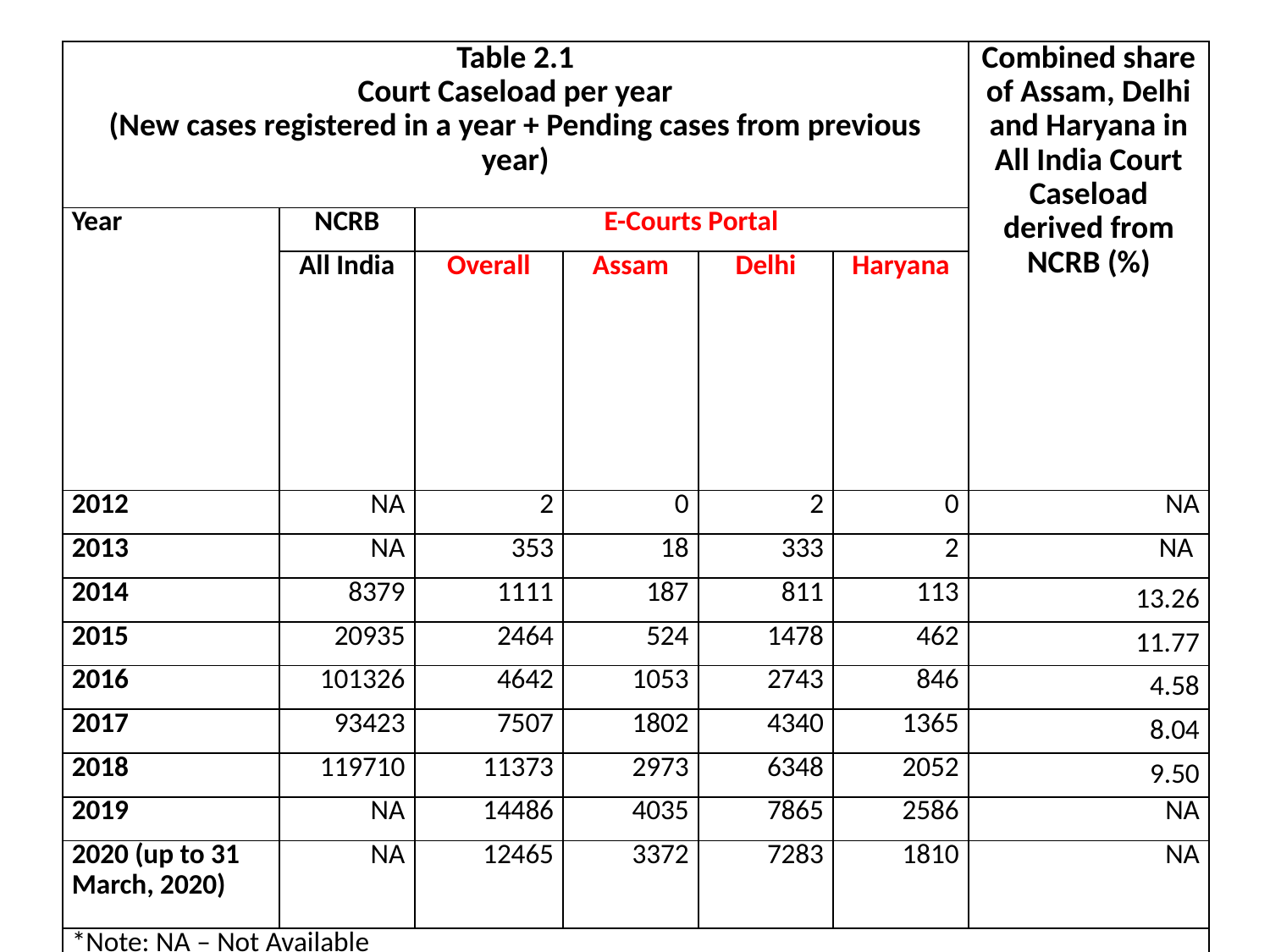

| Table 2.1 Court Caseload per year (New cases registered in a year + Pending cases from previous year) |  |  |  |  |  | Combined share of Assam, Delhi and Haryana in All India Court Caseload derived from NCRB (%) |
| --- | --- | --- | --- | --- | --- | --- |
| Year | NCRB | E-Courts Portal |  |  |  |  |
|  | All India | Overall | Assam | Delhi | Haryana |  |
| 2012 | NA | 2 | 0 | 2 | 0 | NA |
| 2013 | NA | 353 | 18 | 333 | 2 | NA |
| 2014 | 8379 | 1111 | 187 | 811 | 113 | 13.26 |
| 2015 | 20935 | 2464 | 524 | 1478 | 462 | 11.77 |
| 2016 | 101326 | 4642 | 1053 | 2743 | 846 | 4.58 |
| 2017 | 93423 | 7507 | 1802 | 4340 | 1365 | 8.04 |
| 2018 | 119710 | 11373 | 2973 | 6348 | 2052 | 9.50 |
| 2019 | NA | 14486 | 4035 | 7865 | 2586 | NA |
| 2020 (up to 31 March, 2020) | NA | 12465 | 3372 | 7283 | 1810 | NA |
| \*Note: NA – Not Available \*\* Other related tables are Table 2.10, which provides insights on the year-wise combined caseload of courts for Assam, Delhi and Haryana along with pendency and disposal at the end of each year. Tables 2.10A, 2.10B and 2.10C in Annexure II give the same information for each state respectively) |  |  |  |  |  |  |